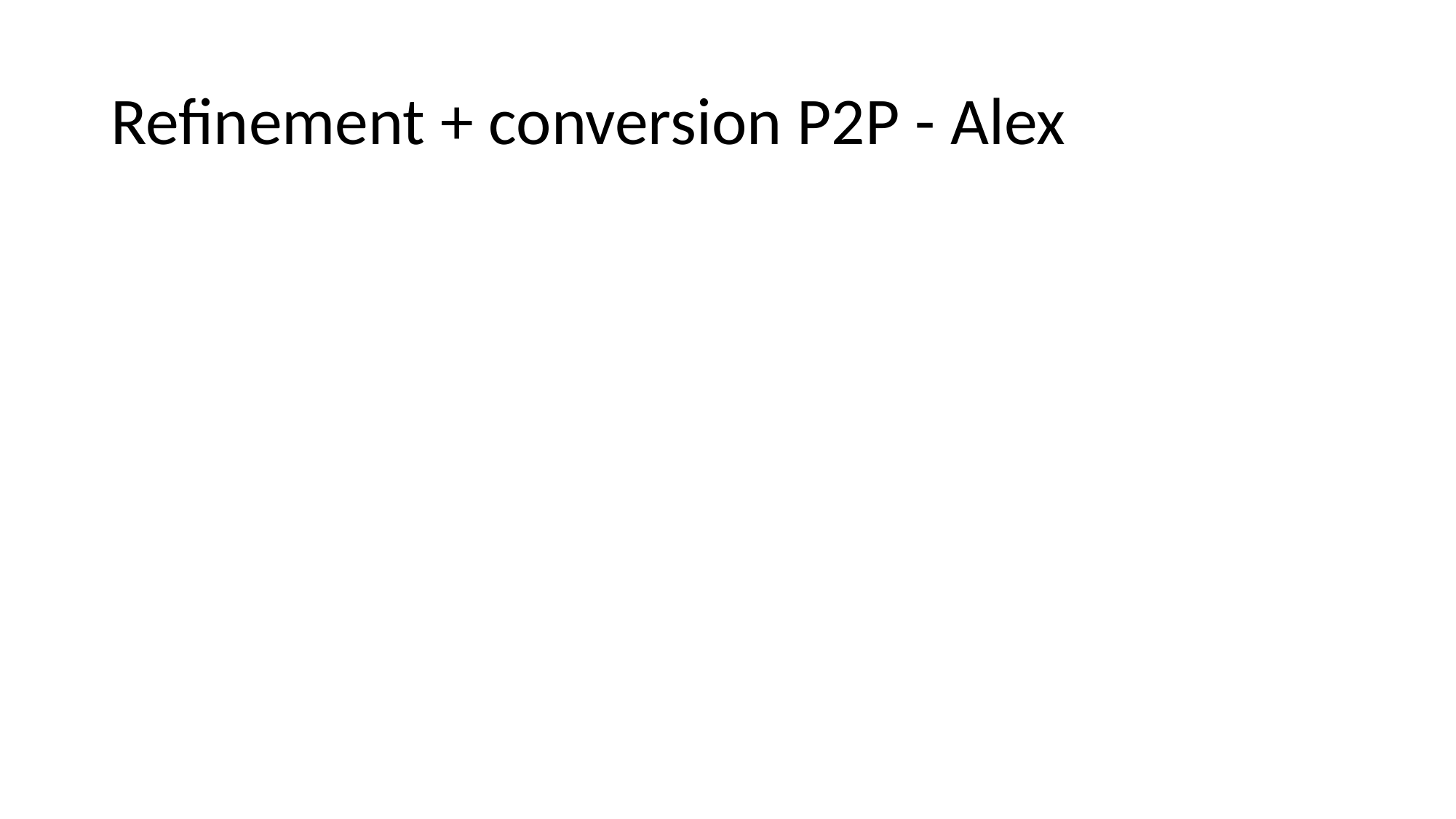

# Refinement + conversion P2P - Alex